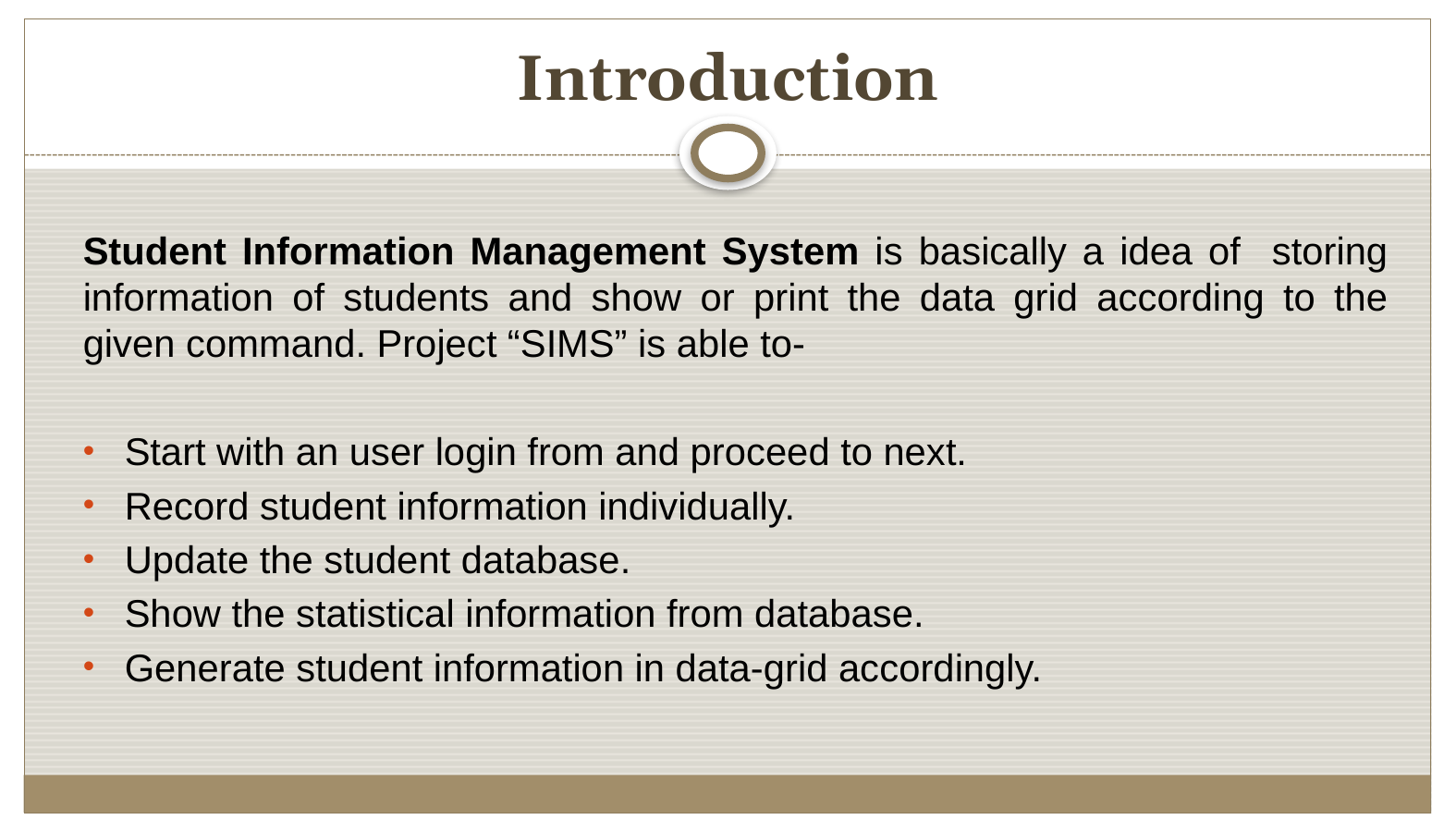

# Introduction
Student Information Management System is basically a idea of  storing information of students and show or print the data grid according to the given command. Project “SIMS” is able to-

Start with an user login from and proceed to next.
Record student information individually.
Update the student database.
Show the statistical information from database.
Generate student information in data-grid accordingly.